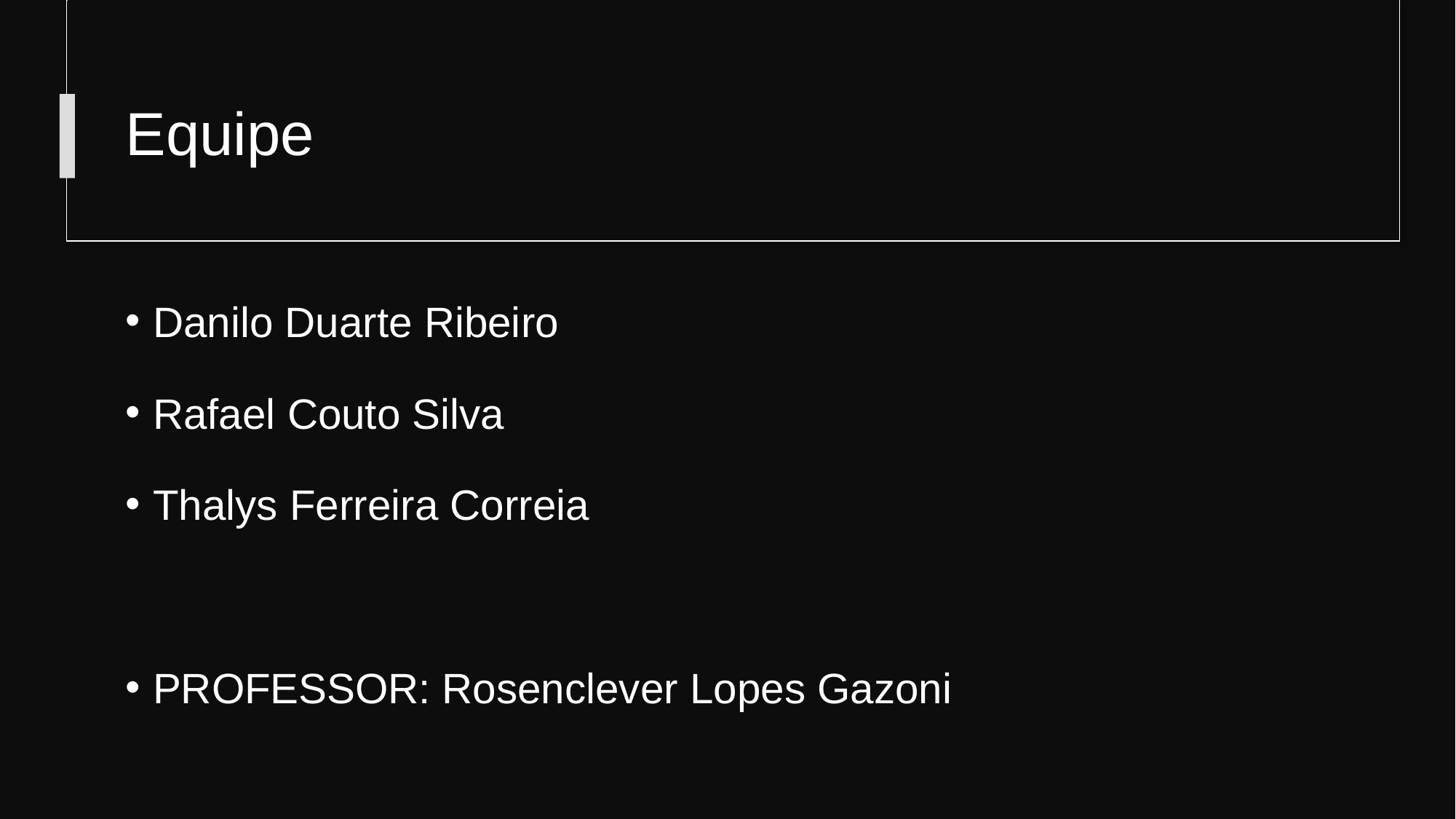

# Equipe
Danilo Duarte Ribeiro
Rafael Couto Silva
Thalys Ferreira Correia

PROFESSOR: Rosenclever Lopes Gazoni